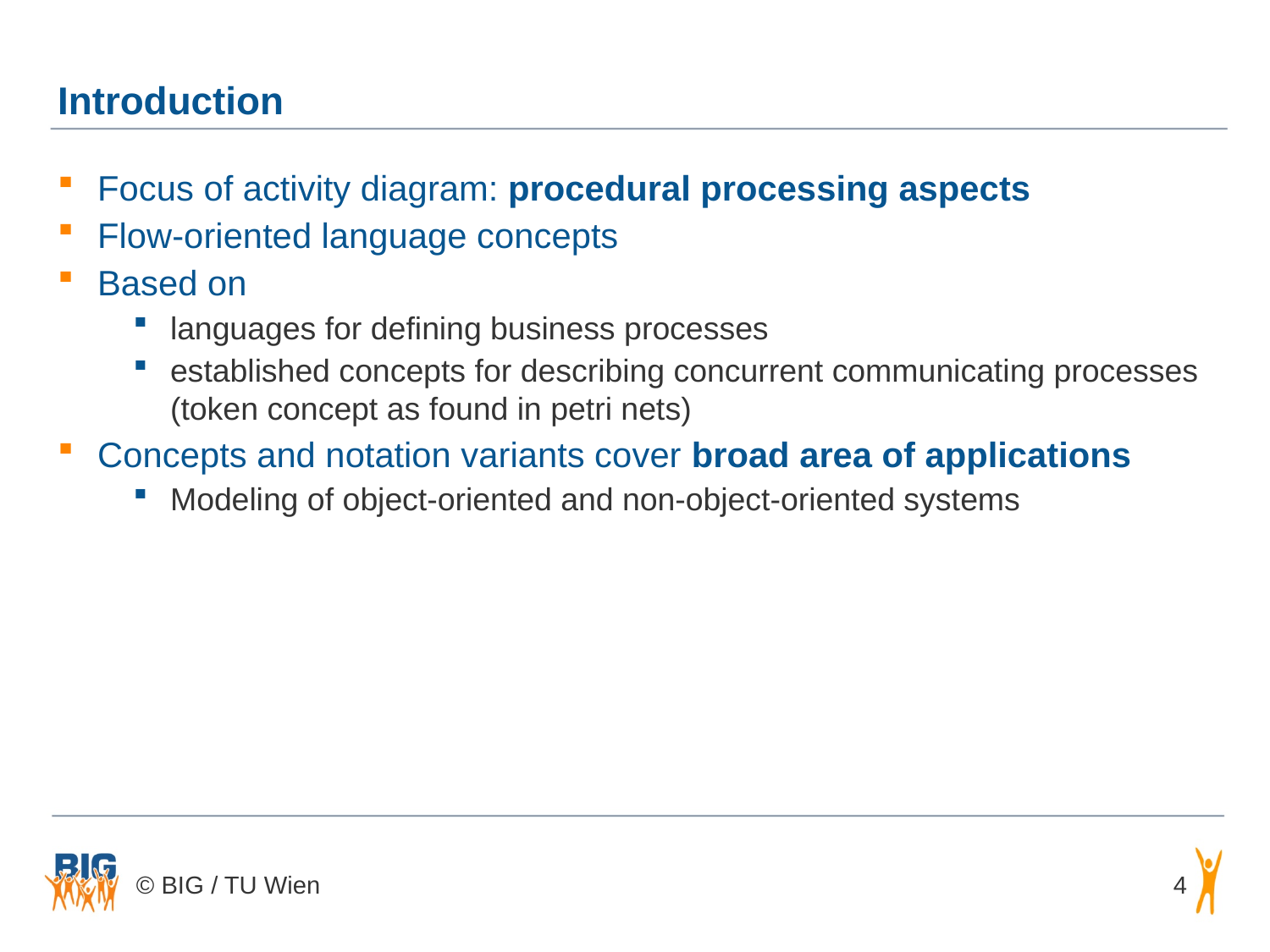

# Introduction
Focus of activity diagram: procedural processing aspects
Flow-oriented language concepts
Based on
languages for defining business processes
established concepts for describing concurrent communicating processes (token concept as found in petri nets)
Concepts and notation variants cover broad area of applications
Modeling of object-oriented and non-object-oriented systems
4